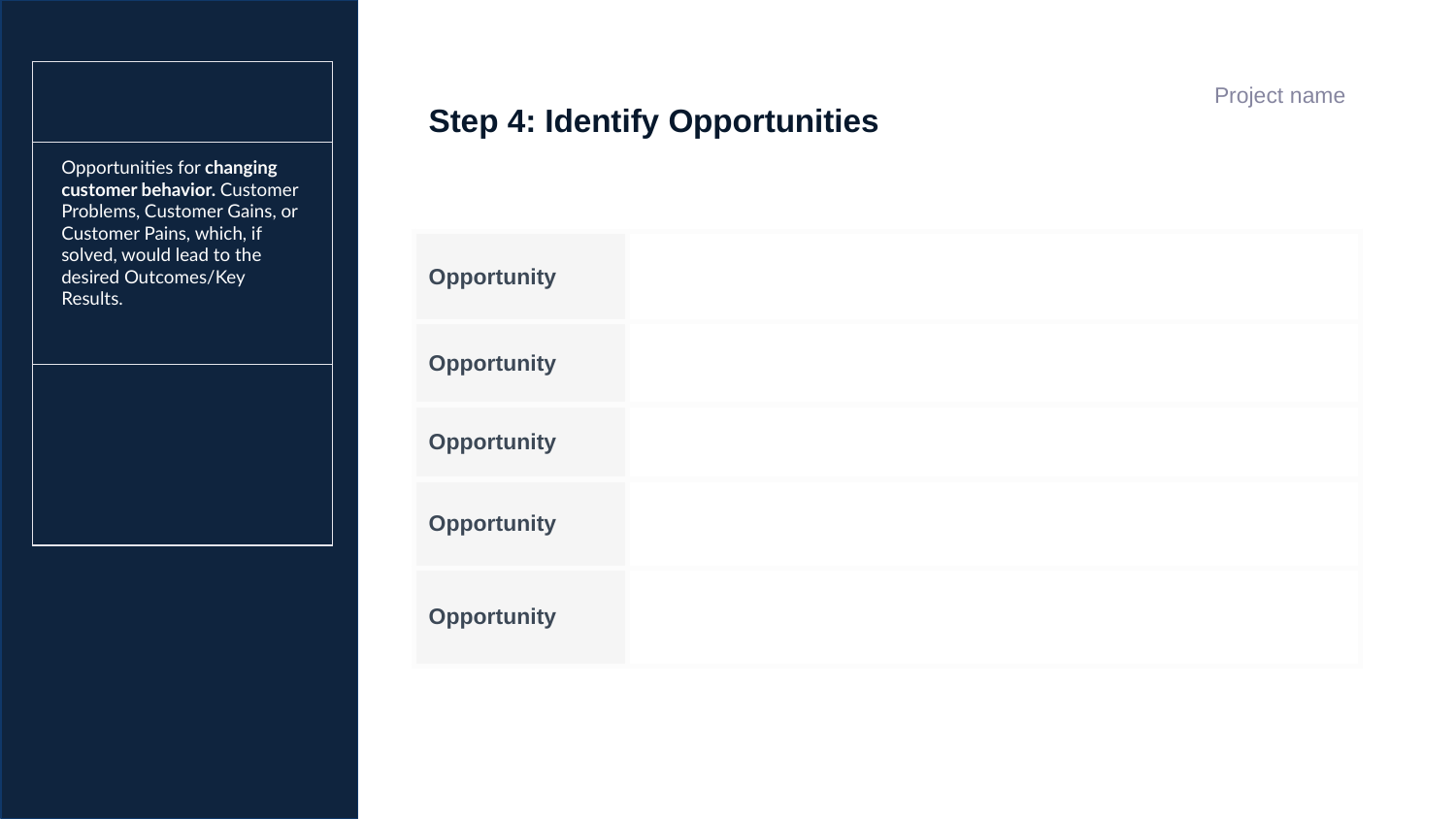

|  |  |  |
| --- | --- | --- |
| Opportunities for changing customer behavior. Customer Problems, Customer Gains, or Customer Pains, which, if solved, would lead to the desired Outcomes/Key Results. |  |  |
|  |  |  |
|  |  |  |
|  |  |  |
Project name
# Step 4: Identify Opportunities
| Opportunity |  |
| --- | --- |
| Opportunity |  |
| Opportunity |  |
| Opportunity |  |
| Opportunity |  |